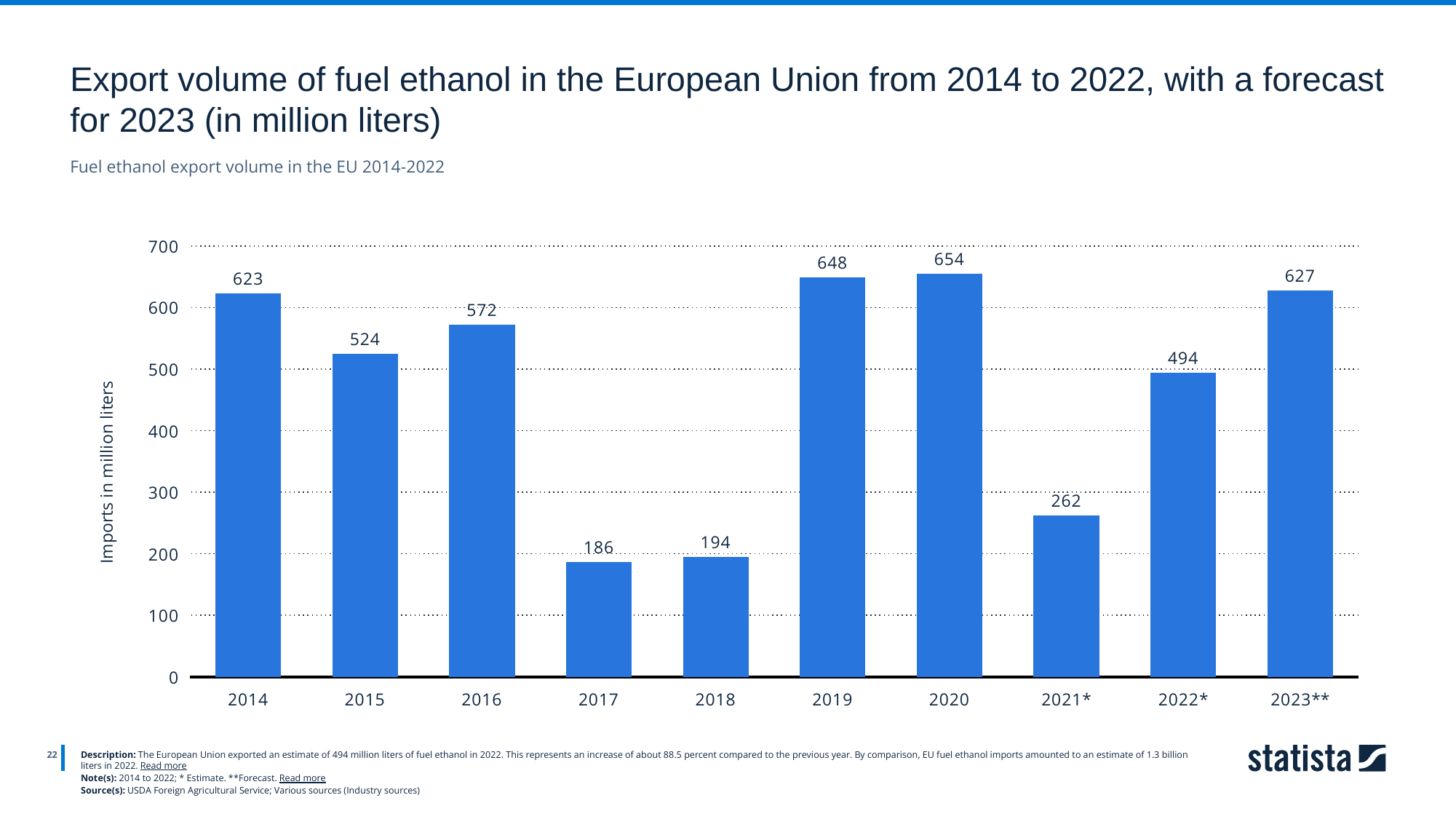

Export volume of fuel ethanol in the European Union from 2014 to 2022, with a forecast for 2023 (in million liters)
Fuel ethanol export volume in the EU 2014-2022

### Chart

| Category | Column1 |
|---|---|
| 2014 | 623.0 |
| 2015 | 524.0 |
| 2016 | 572.0 |
| 2017 | 186.0 |
| 2018 | 194.0 |
| 2019 | 648.0 |
| 2020 | 654.0 |
| 2021* | 262.0 |
| 2022* | 494.0 |
| 2023** | 627.0 |
22
Description: The European Union exported an estimate of 494 million liters of fuel ethanol in 2022. This represents an increase of about 88.5 percent compared to the previous year. By comparison, EU fuel ethanol imports amounted to an estimate of 1.3 billion liters in 2022. Read more
Note(s): 2014 to 2022; * Estimate. **Forecast. Read more
Source(s): USDA Foreign Agricultural Service; Various sources (Industry sources)